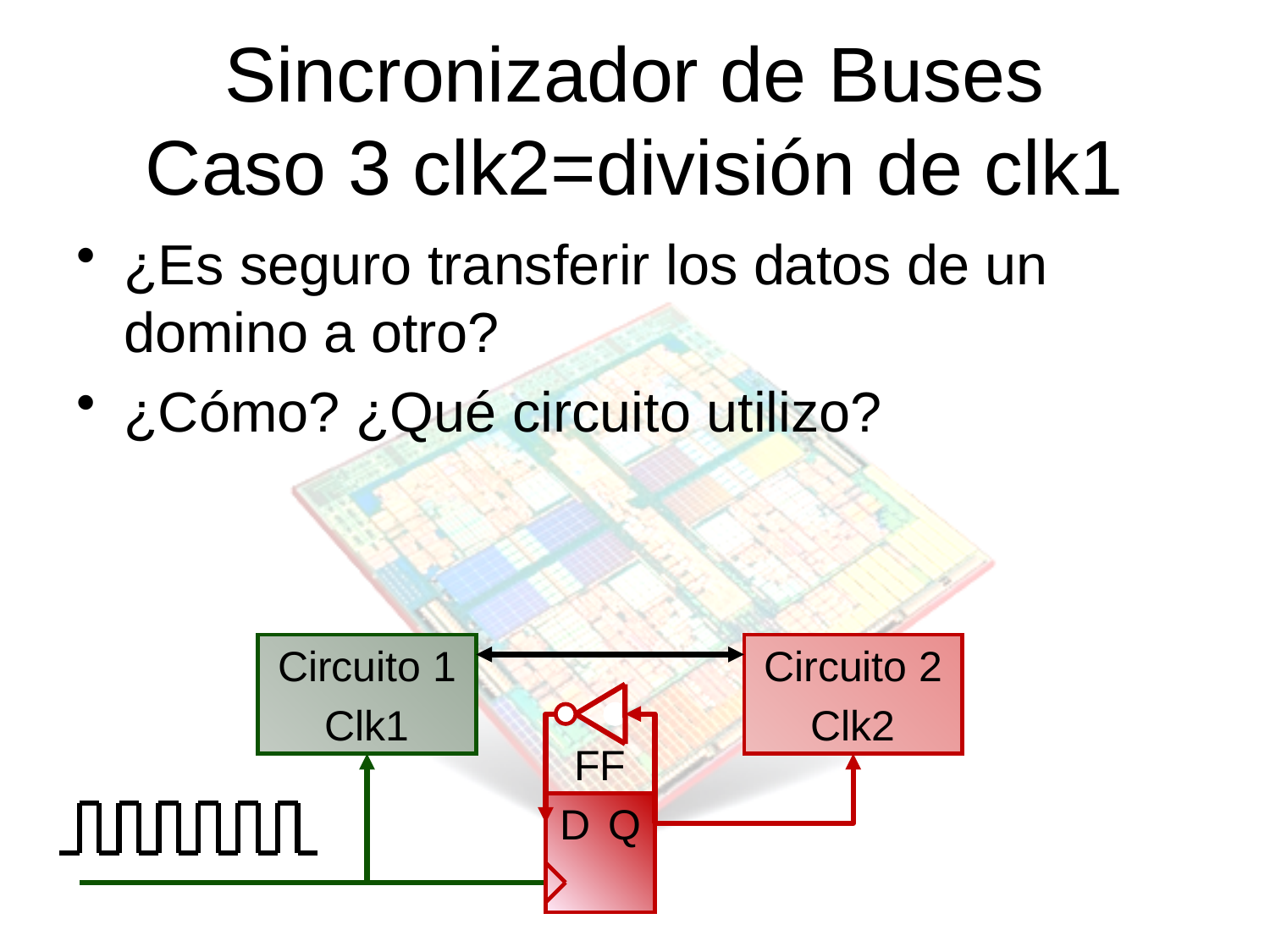

# Sincronizador de Buses Caso 3 clk2=división de clk1
¿Es seguro transferir los datos de un domino a otro?
¿Cómo? ¿Qué circuito utilizo?

Circuito 1
Clk1
Circuito 2
Clk2

FF

D
Q